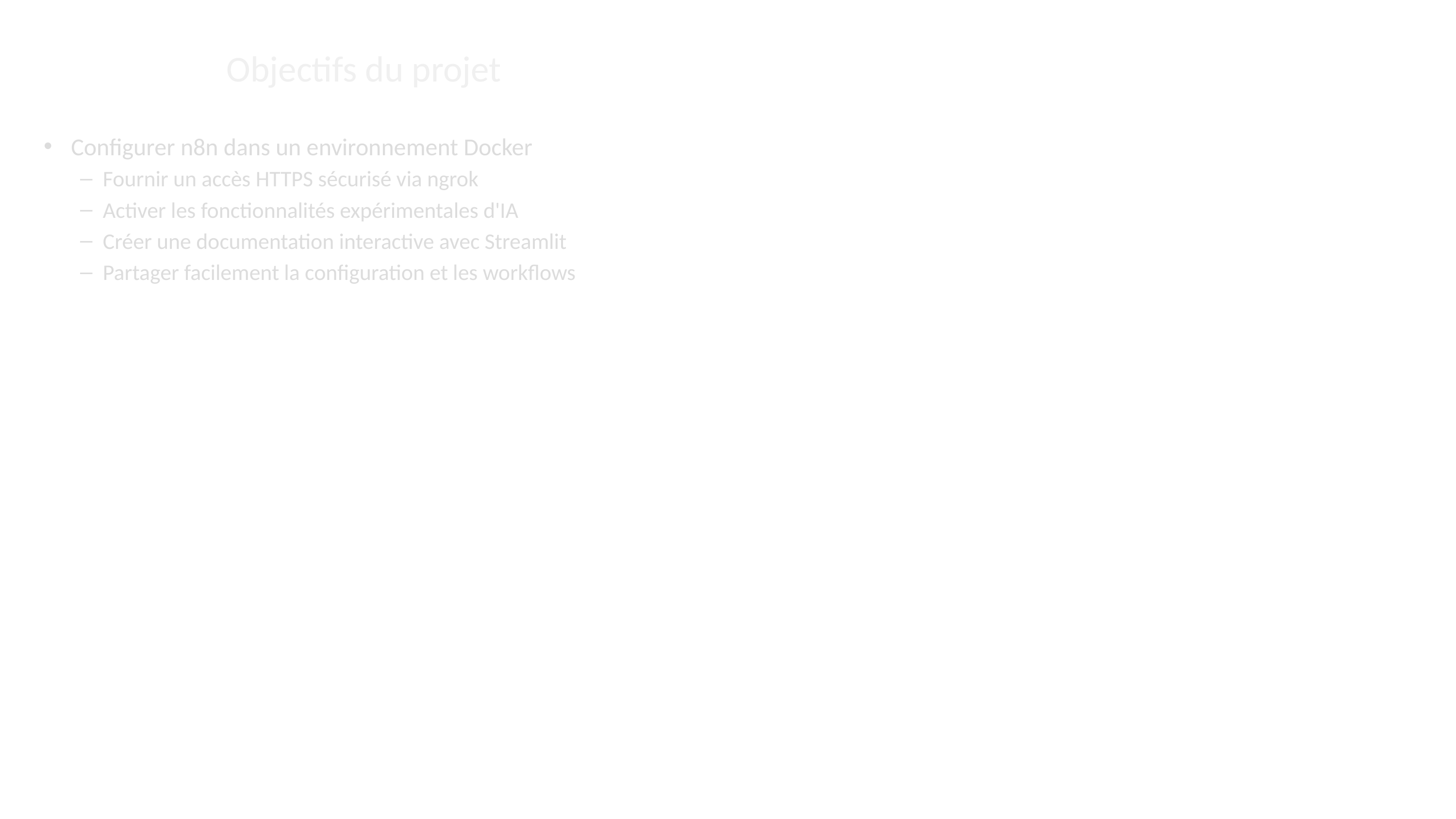

# Objectifs du projet
Configurer n8n dans un environnement Docker
Fournir un accès HTTPS sécurisé via ngrok
Activer les fonctionnalités expérimentales d'IA
Créer une documentation interactive avec Streamlit
Partager facilement la configuration et les workflows